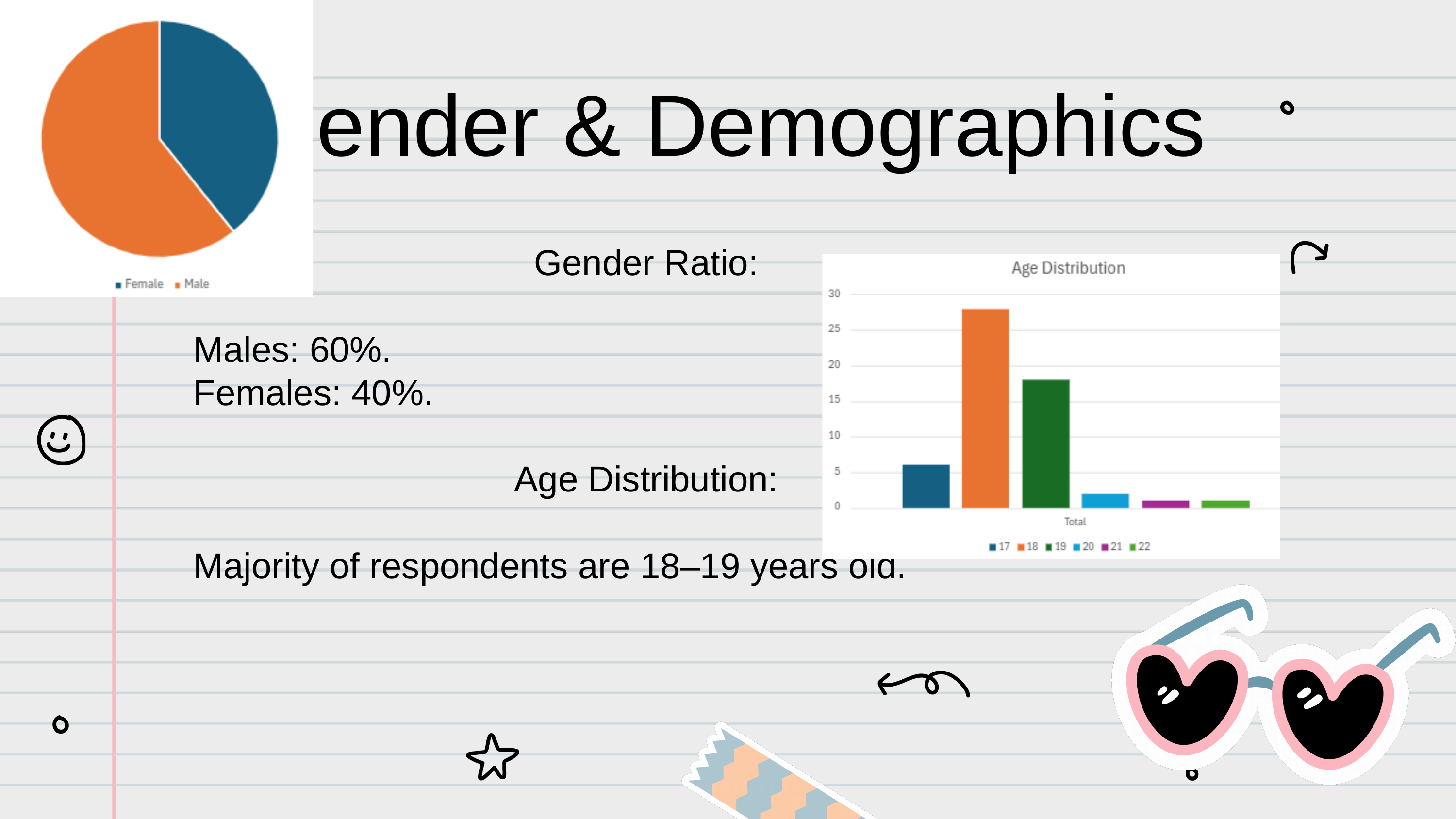

Gender & Demographics

Gender Ratio:

Males: 60%.
Females: 40%.

Age Distribution:

Majority of respondents are 18–19 years old.